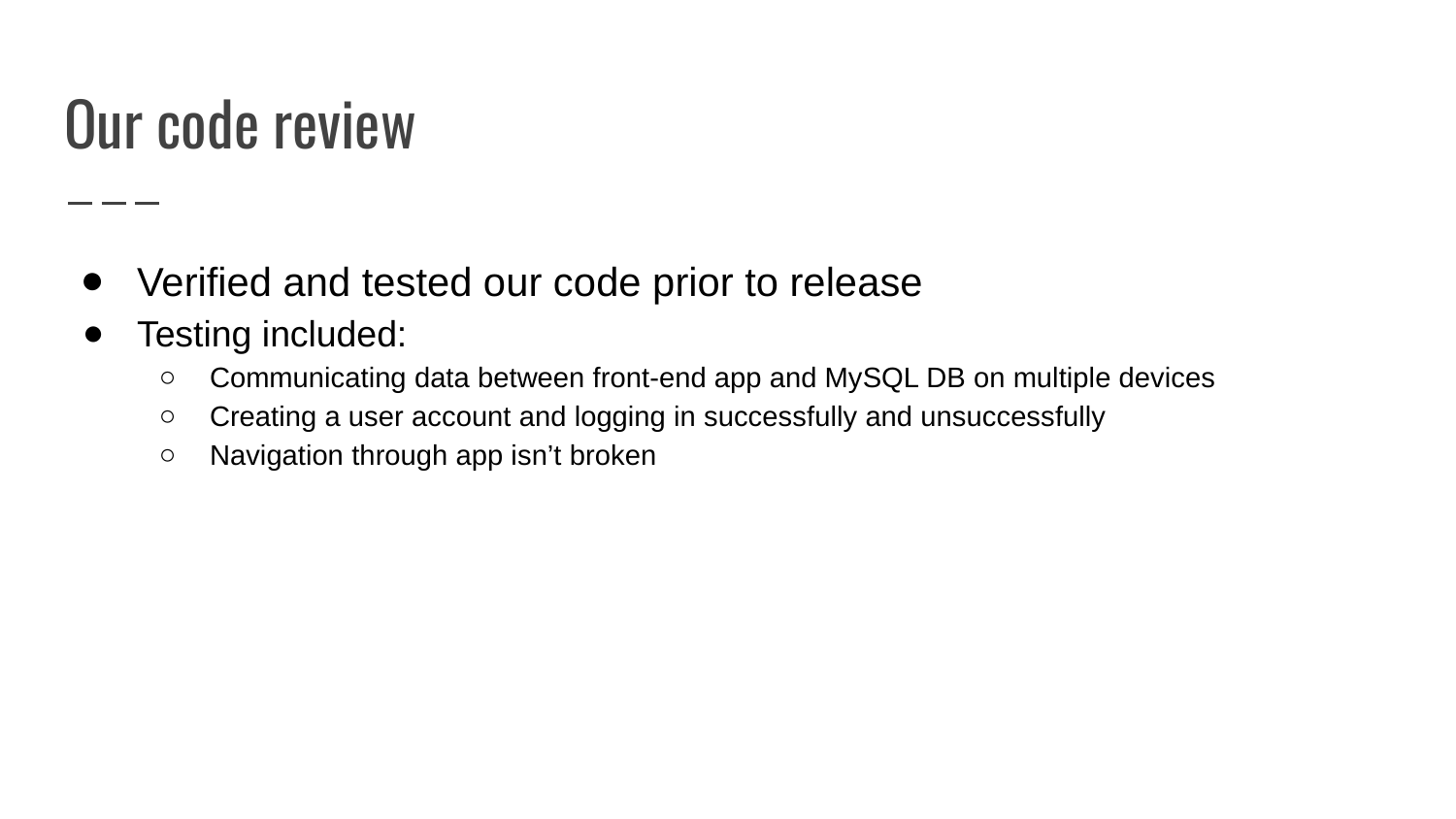

# Our code review
Verified and tested our code prior to release
Testing included:
Communicating data between front-end app and MySQL DB on multiple devices
Creating a user account and logging in successfully and unsuccessfully
Navigation through app isn’t broken